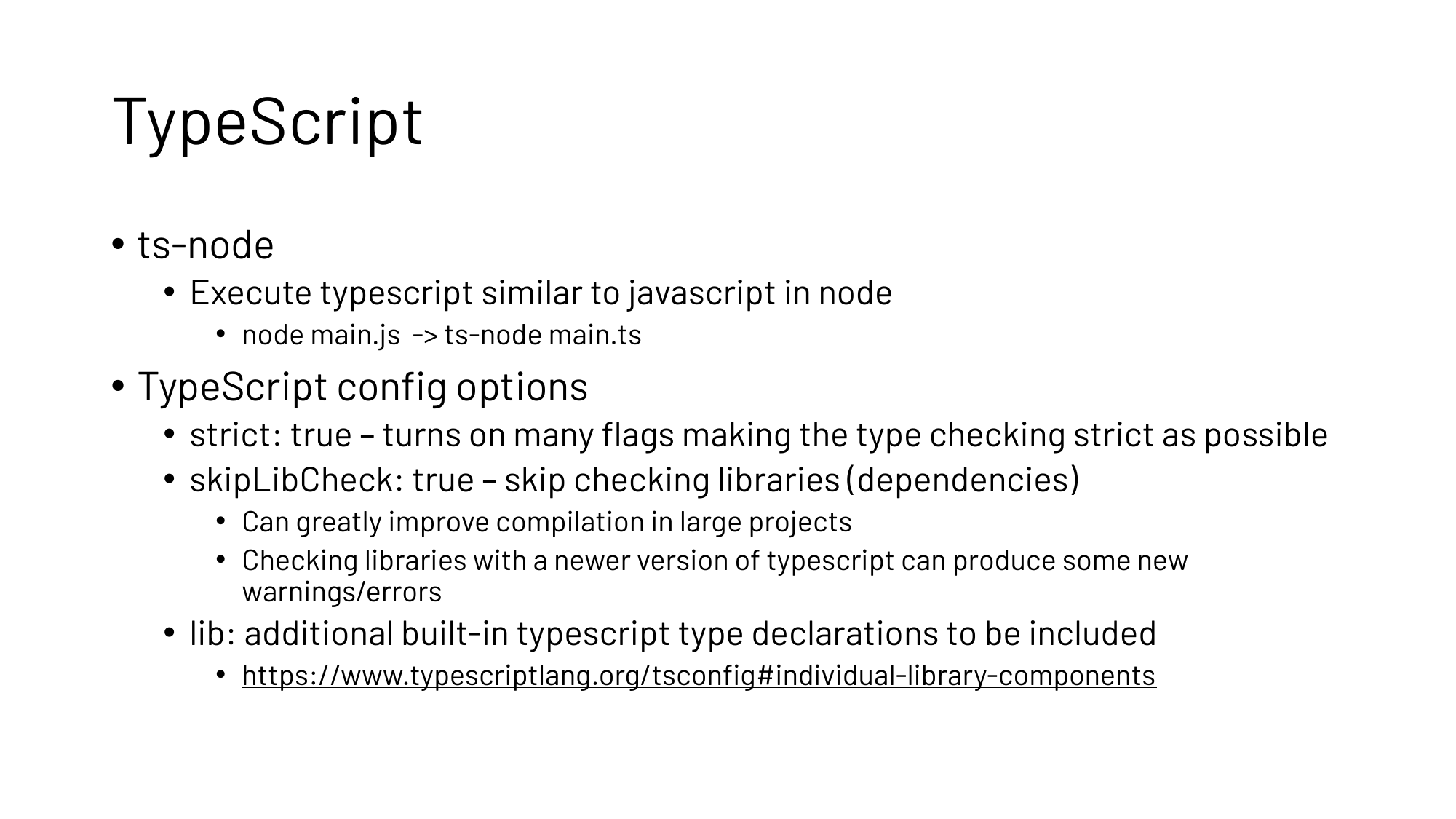

# TypeScript
ts-node
Execute typescript similar to javascript in node
node main.js  -> ts-node main.ts
TypeScript config options
strict: true – turns on many flags making the type checking strict as possible
skipLibCheck: true – skip checking libraries (dependencies)
Can greatly improve compilation in large projects
Checking libraries with a newer version of typescript can produce some new warnings/errors
lib: additional built-in typescript type declarations to be included
https://www.typescriptlang.org/tsconfig#individual-library-components